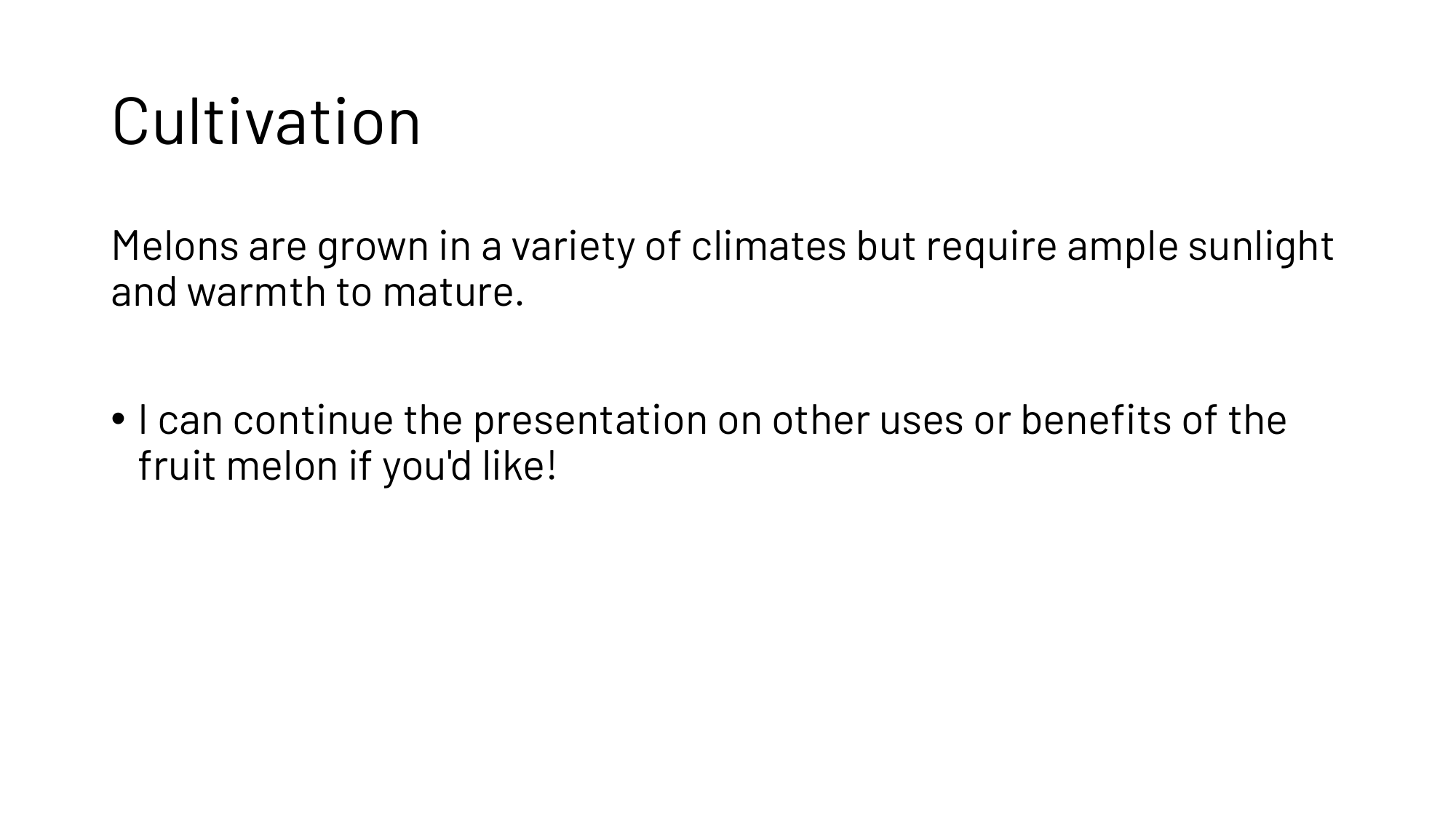

# Cultivation
Melons are grown in a variety of climates but require ample sunlight and warmth to mature.

I can continue the presentation on other uses or benefits of the fruit melon if you'd like!